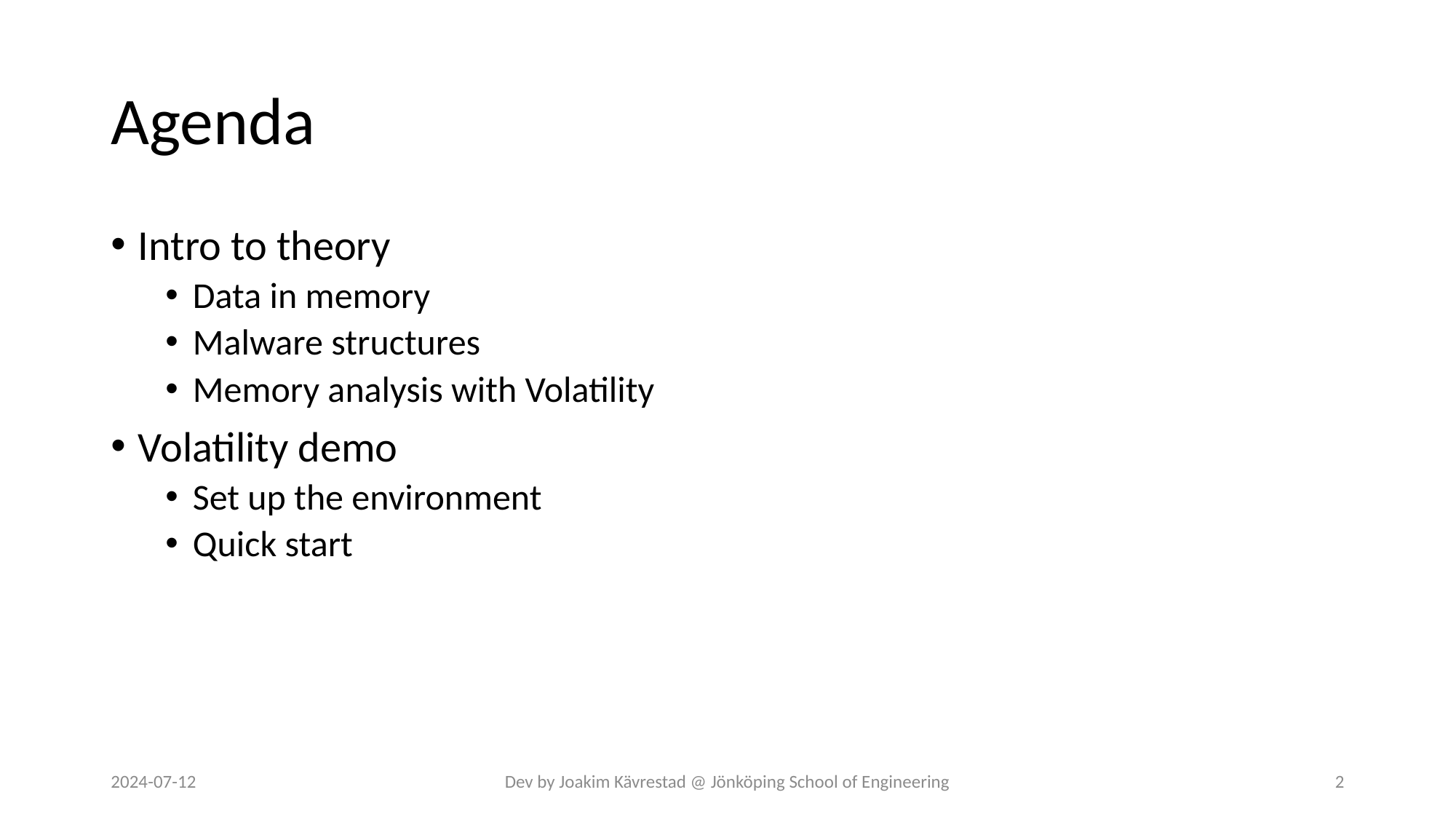

# Agenda
Intro to theory
Data in memory
Malware structures
Memory analysis with Volatility
Volatility demo
Set up the environment
Quick start
2024-07-12
Dev by Joakim Kävrestad @ Jönköping School of Engineering
2